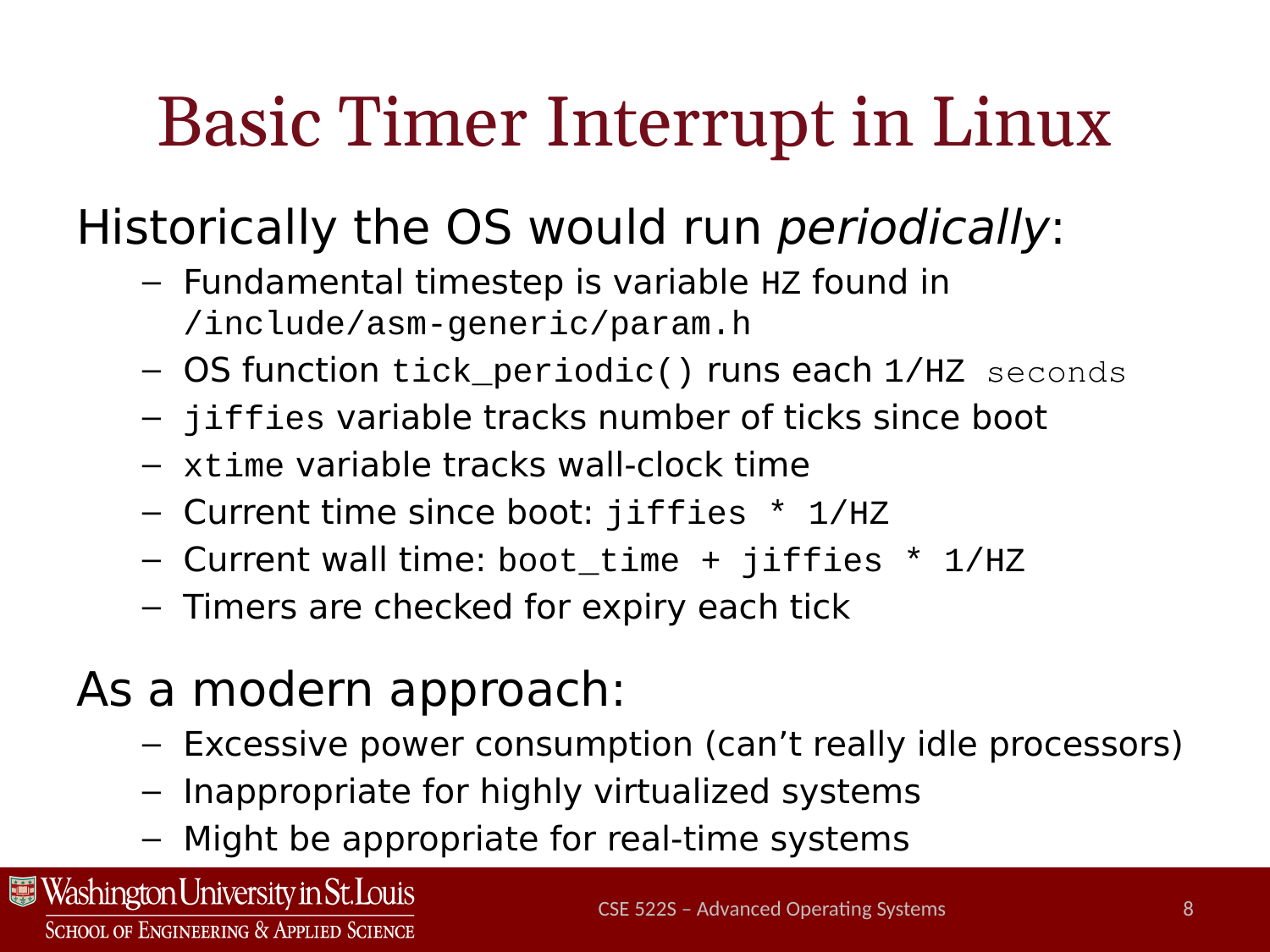

# Basic Timer Interrupt in Linux
Historically the OS would run periodically:
Fundamental timestep is variable HZ found in
/include/asm-generic/param.h
OS function tick_periodic() runs each 1/HZ seconds
jiffies variable tracks number of ticks since boot
xtime variable tracks wall-clock time
Current time since boot: jiffies * 1/HZ
Current wall time: boot_time + jiffies * 1/HZ
Timers are checked for expiry each tick

As a modern approach:
Excessive power consumption (can’t really idle processors)
Inappropriate for highly virtualized systems
Might be appropriate for real-time systems

CSE 522S – Advanced Operating Systems
8